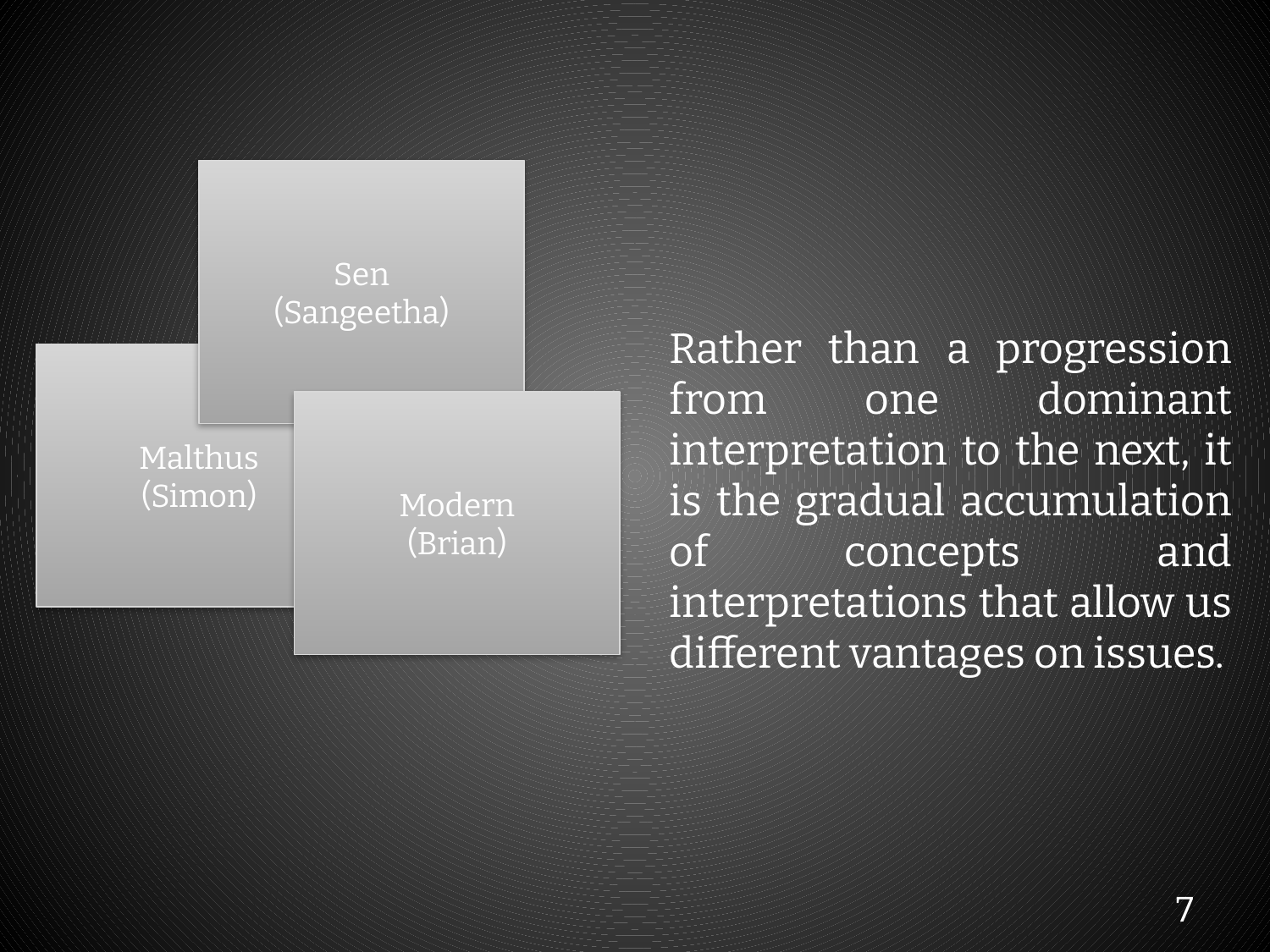

Sen
(Sangeetha)
Rather than a progression from one dominant interpretation to the next, it is the gradual accumulation of concepts and interpretations that allow us different vantages on issues.
Malthus
(Simon)
Modern
(Brian)
7